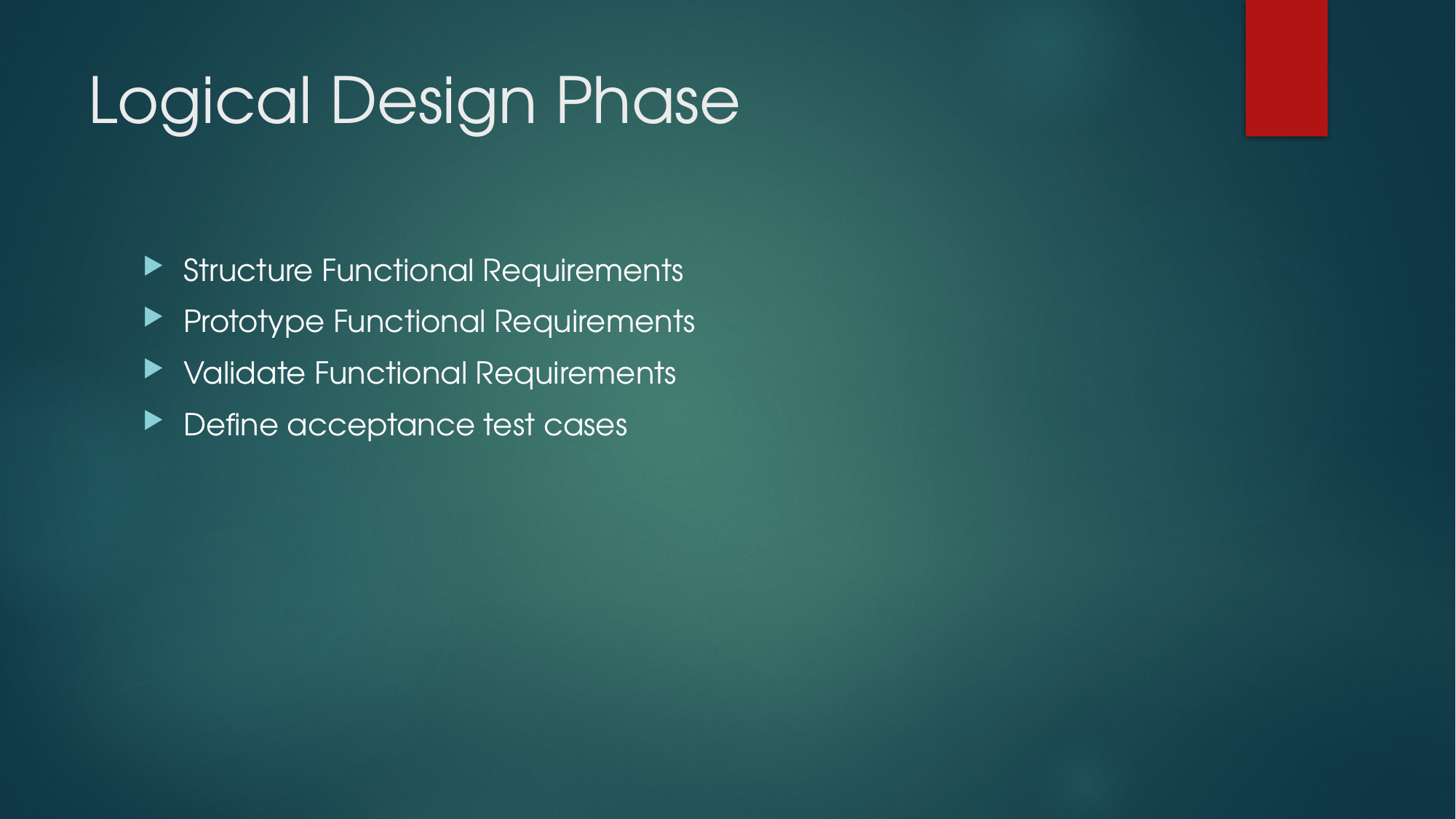

# Logical Design Phase
Structure Functional Requirements
Prototype Functional Requirements
Validate Functional Requirements
Define acceptance test cases